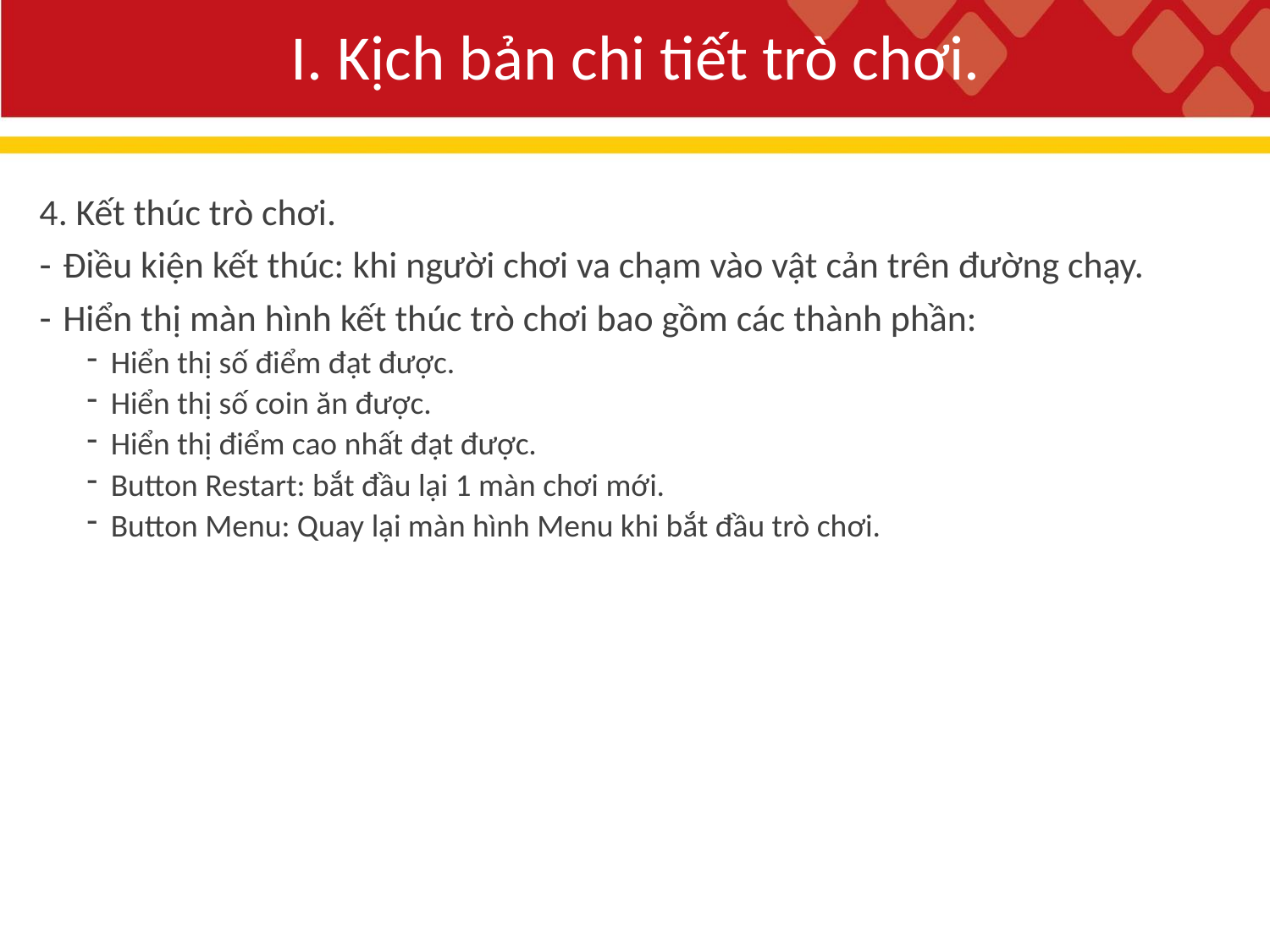

# I. Kịch bản chi tiết trò chơi.
4. Kết thúc trò chơi.
Điều kiện kết thúc: khi người chơi va chạm vào vật cản trên đường chạy.
Hiển thị màn hình kết thúc trò chơi bao gồm các thành phần:
Hiển thị số điểm đạt được.
Hiển thị số coin ăn được.
Hiển thị điểm cao nhất đạt được.
Button Restart: bắt đầu lại 1 màn chơi mới.
Button Menu: Quay lại màn hình Menu khi bắt đầu trò chơi.